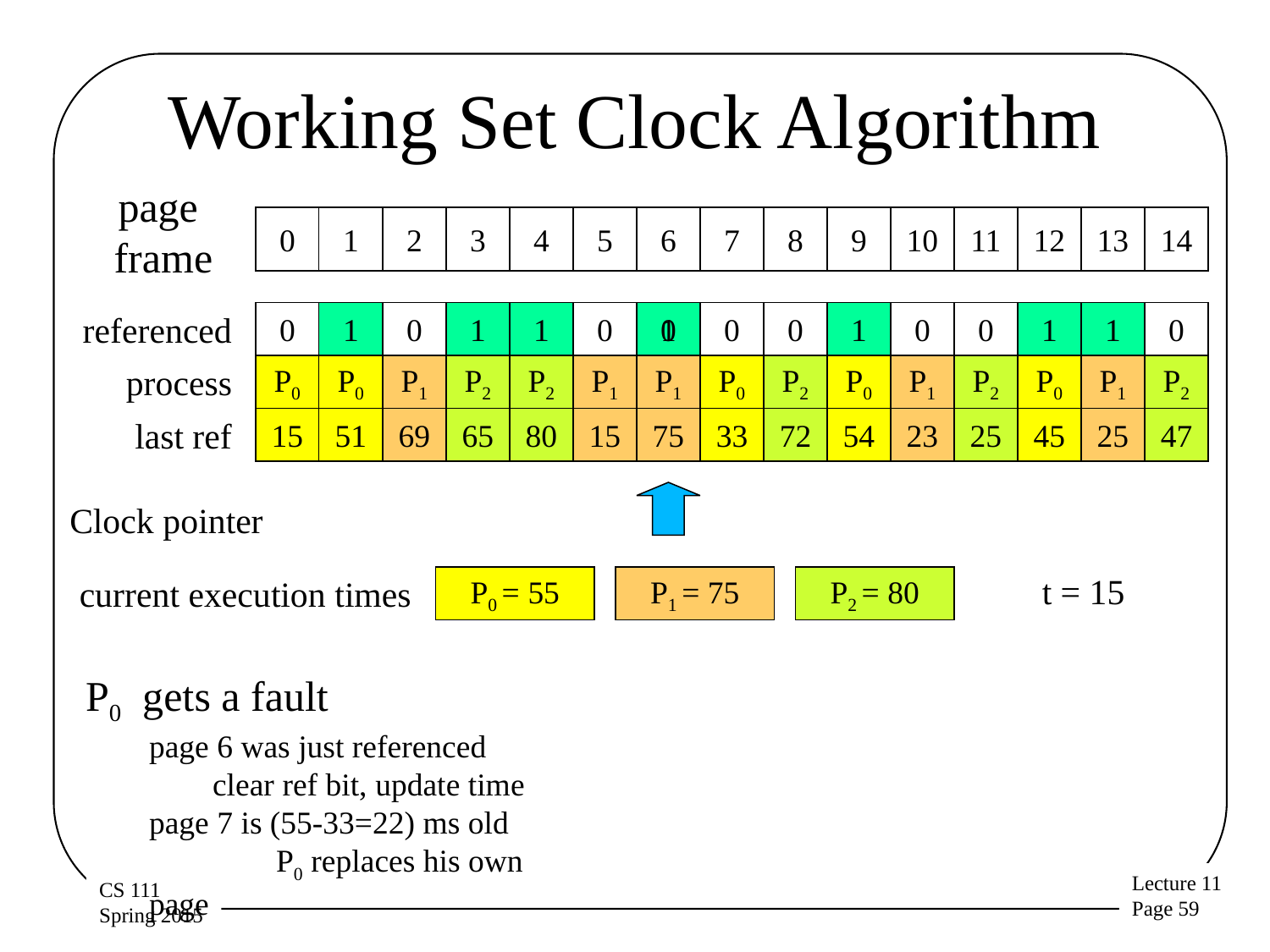

# Working Set Clock Algorithm
page
frame
0
1
2
3
4
5
6
7
8
9
10
11
12
13
14

referenced
0
1
0
1
1
1
1
1
1
1

1
1
1
1
1
1
1
0
1
0
0
0
1
1
1
1
0
0
1
1
1
1
1
0
process
P0
P0
P1
P2
P2
P1
P1
P0
P2
P0
P1
P2
P0
P1
P2
last ref
15
51
69
65
80
15
70
75

33
72
54
23
25
45
25
47

Clock pointer
t = 15
current execution times
P0 = 55
P1 = 75
P2 = 80
P0  gets a fault
page 6 was just referenced
clear ref bit, update time
page 7 is (55-33=22) ms old
	P0 replaces his own page